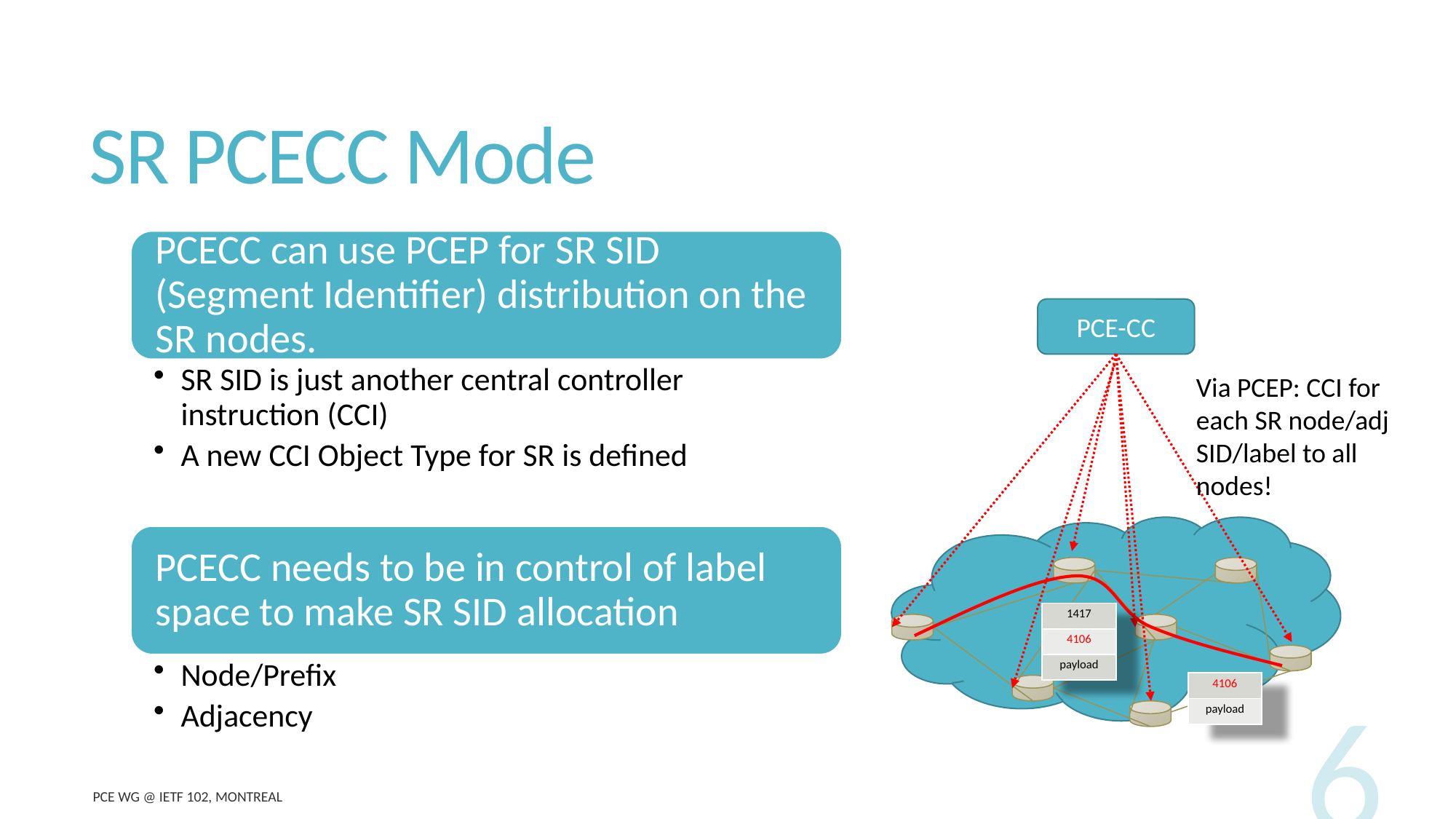

# SR PCECC Mode
PCECC can use PCEP for SR SID (Segment Identifier) distribution on the SR nodes.
SR SID is just another central controller instruction (CCI)
A new CCI Object Type for SR is defined

PCECC needs to be in control of label space to make SR SID allocation
Node/Prefix
Adjacency
PCE-CC
Via PCEP: CCI for each SR node/adj SID/label to all nodes!

| 1417 |
| --- |
| 4106 |
| payload |

| 4106 |
| --- |
| payload |

6
PCE WG @ IETF 102, Montreal